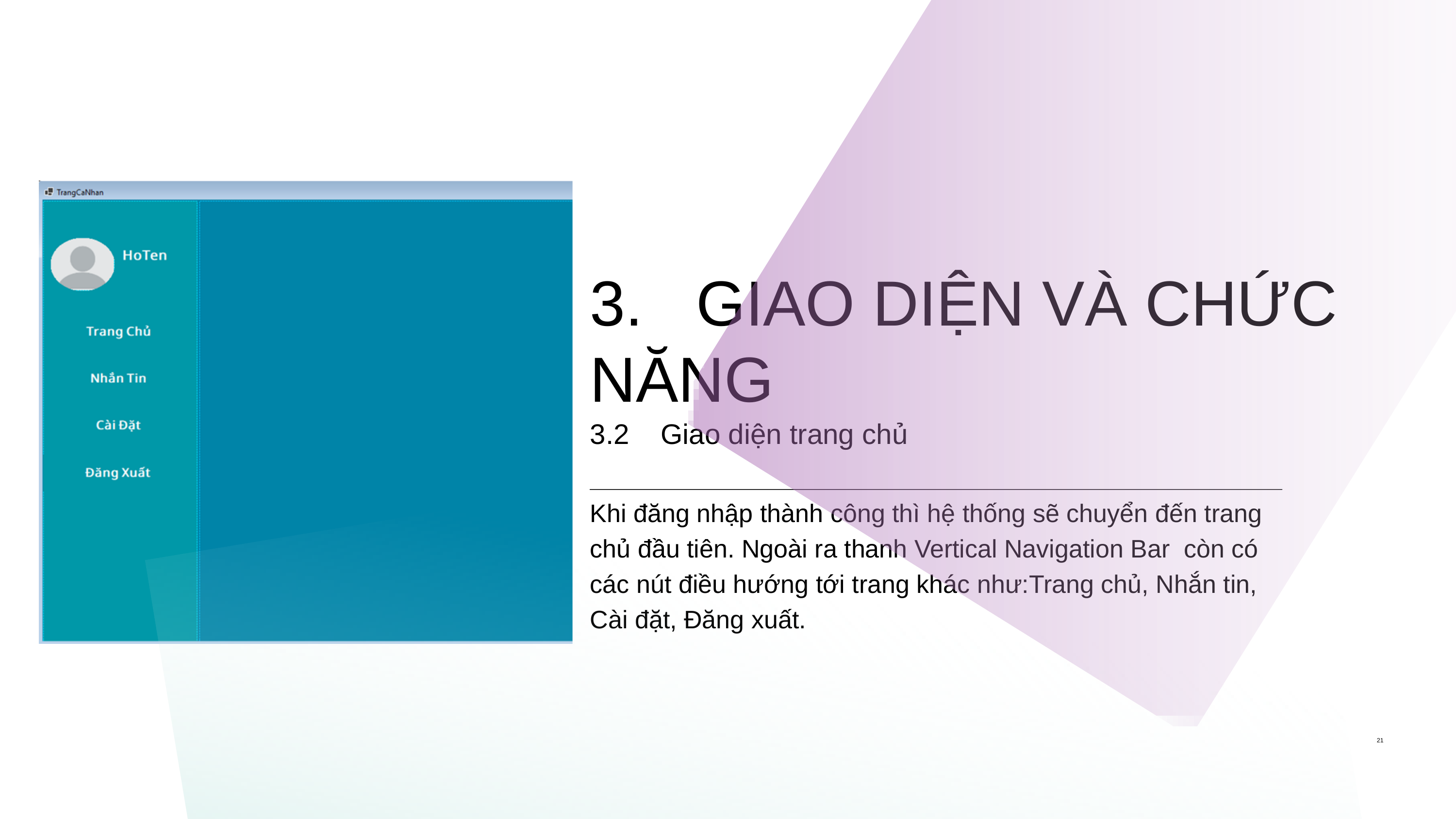

3.   GIAO DIỆN VÀ CHỨC NĂNG
3.2    Giao diện trang chủ

Khi đăng nhập thành công thì hệ thống sẽ chuyển đến trang chủ đầu tiên. Ngoài ra thanh Vertical Navigation Bar  còn có các nút điều hướng tới trang khác như:Trang chủ, Nhắn tin, Cài đặt, Đăng xuất.
21